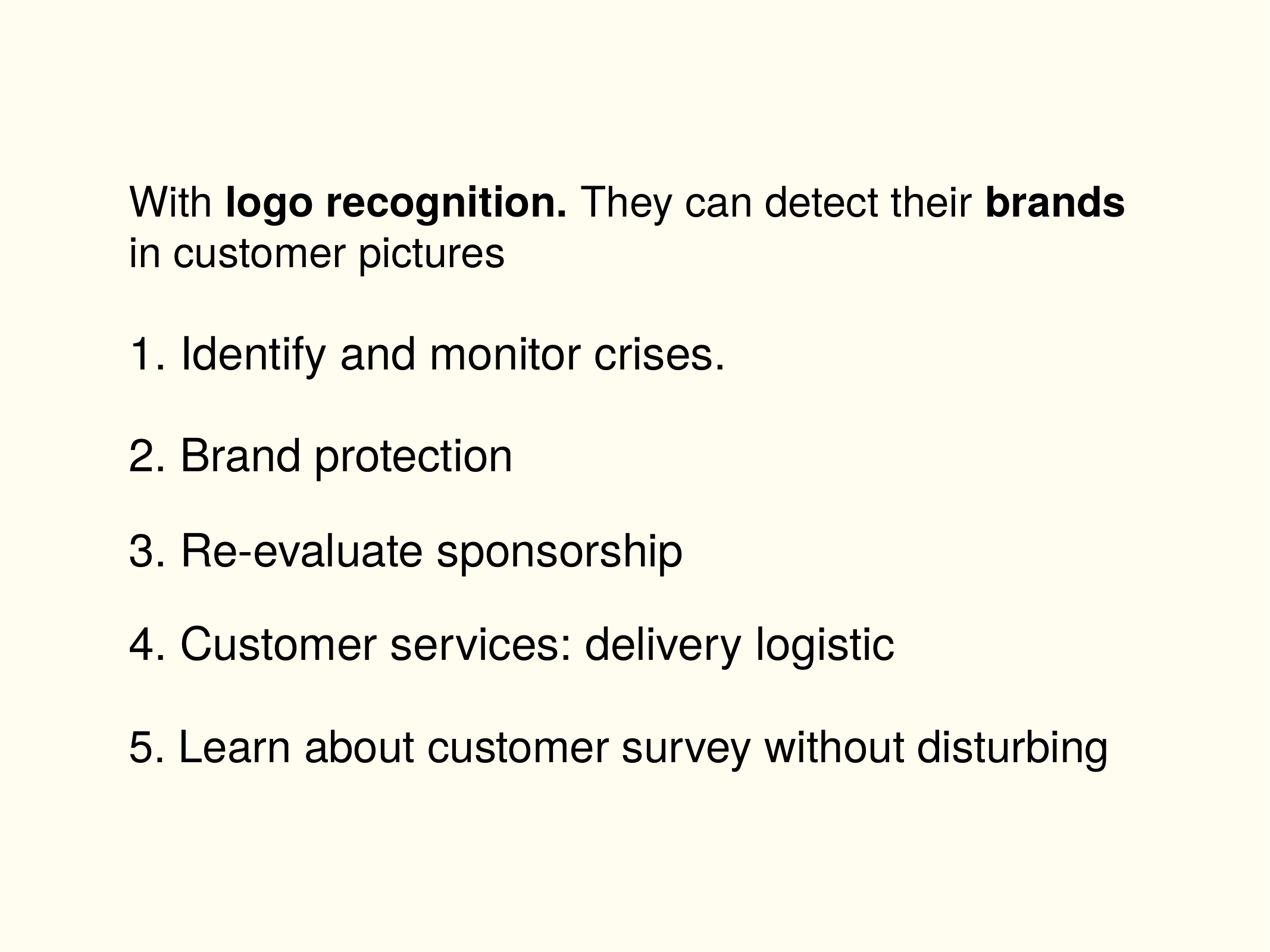

With logo recognition. They can detect their brands  in customer pictures
1. Identify and monitor crises.
2. Brand protection
3. Re-evaluate sponsorship
4. Customer services: delivery logistic
5. Learn about customer survey without disturbing